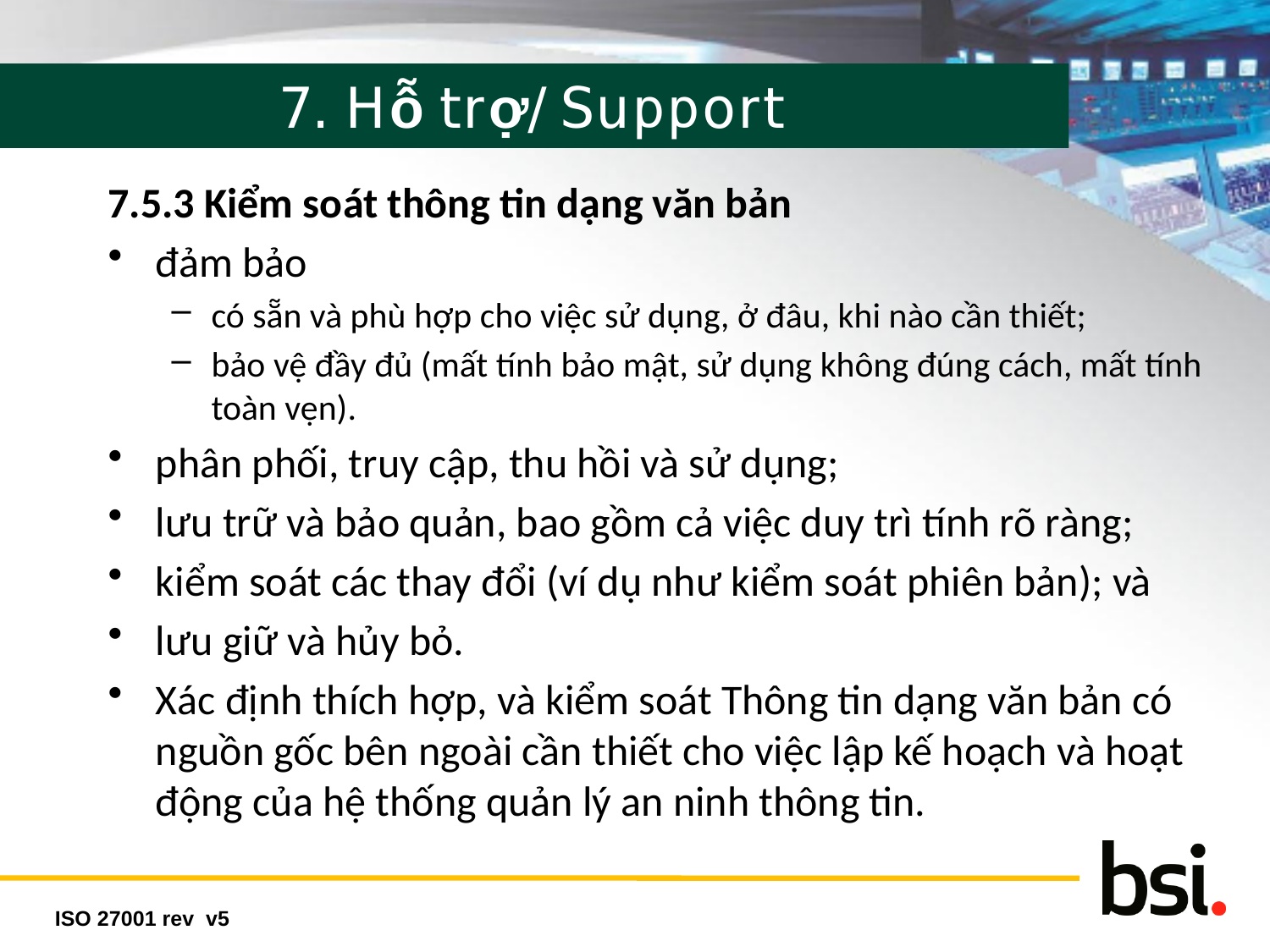

7. Hỗ trợ/Support
7.5.3 Kiểm soát thông tin dạng văn bản
đảm bảo
có sẵn và phù hợp cho việc sử dụng, ở đâu, khi nào cần thiết;
bảo vệ đầy đủ (mất tính bảo mật, sử dụng không đúng cách, mất tính toàn vẹn).
phân phối, truy cập, thu hồi và sử dụng;
lưu trữ và bảo quản, bao gồm cả việc duy trì tính rõ ràng;
kiểm soát các thay đổi (ví dụ như kiểm soát phiên bản); và
lưu giữ và hủy bỏ.
Xác định thích hợp, và kiểm soát Thông tin dạng văn bản có nguồn gốc bên ngoài cần thiết cho việc lập kế hoạch và hoạt động của hệ thống quản lý an ninh thông tin.